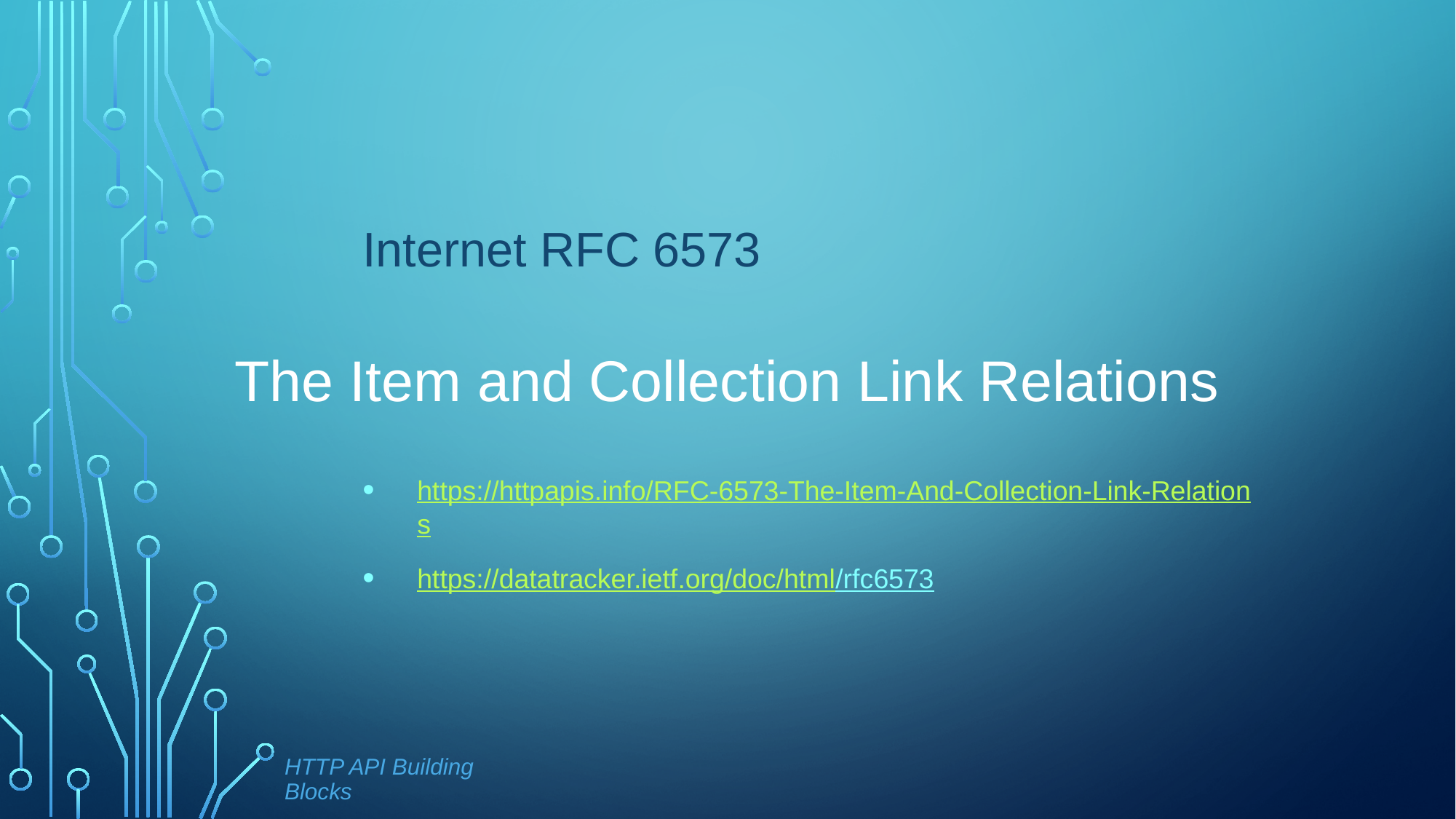

Internet RFC 6573
# The Item and Collection Link Relations
https://httpapis.info/RFC-6573-The-Item-And-Collection-Link-Relations
https://datatracker.ietf.org/doc/html/rfc6573
HTTP API Building Blocks